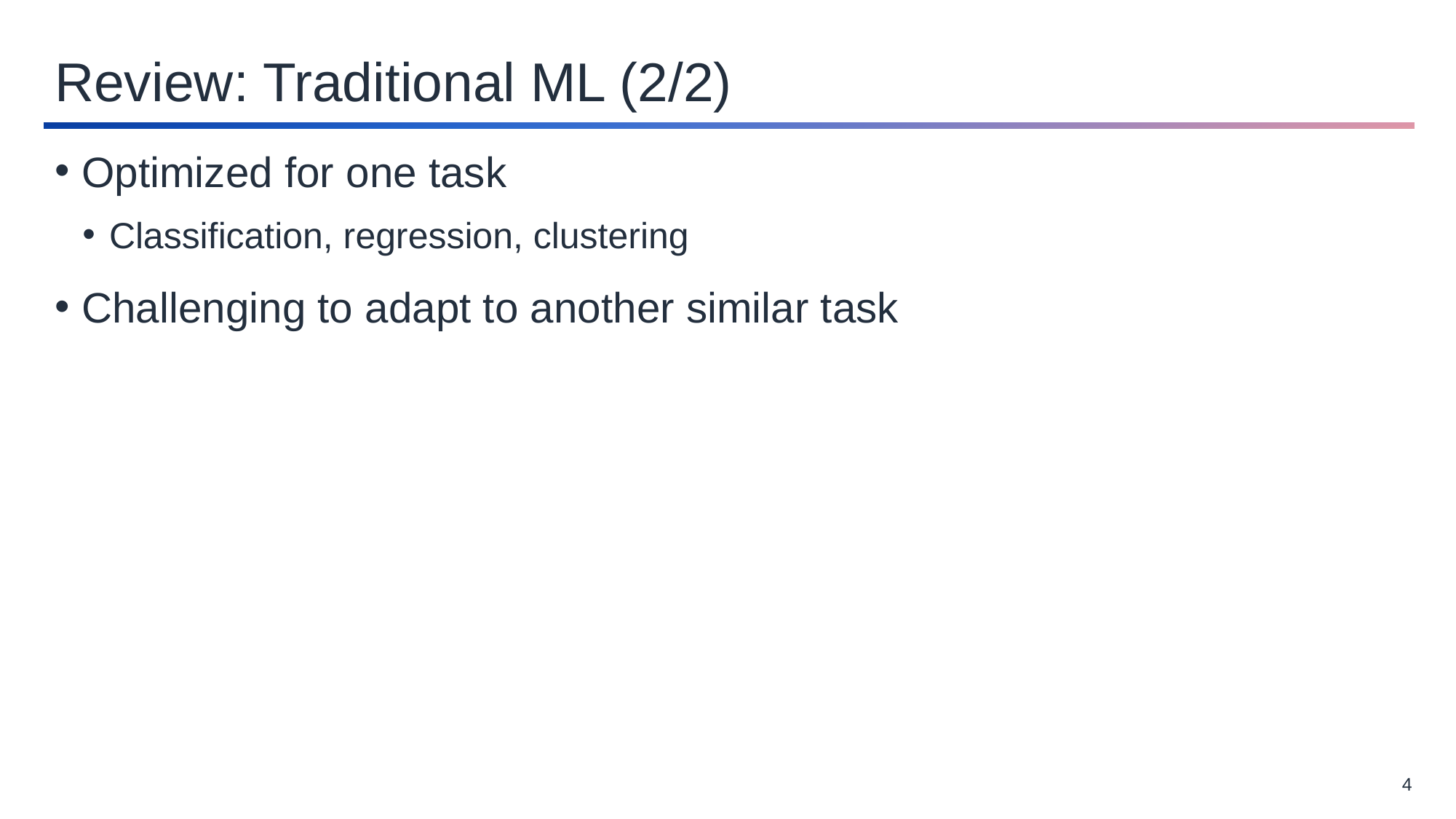

Review: Traditional ML (2/2)
Optimized for one task
Classification, regression, clustering
Challenging to adapt to another similar task

4